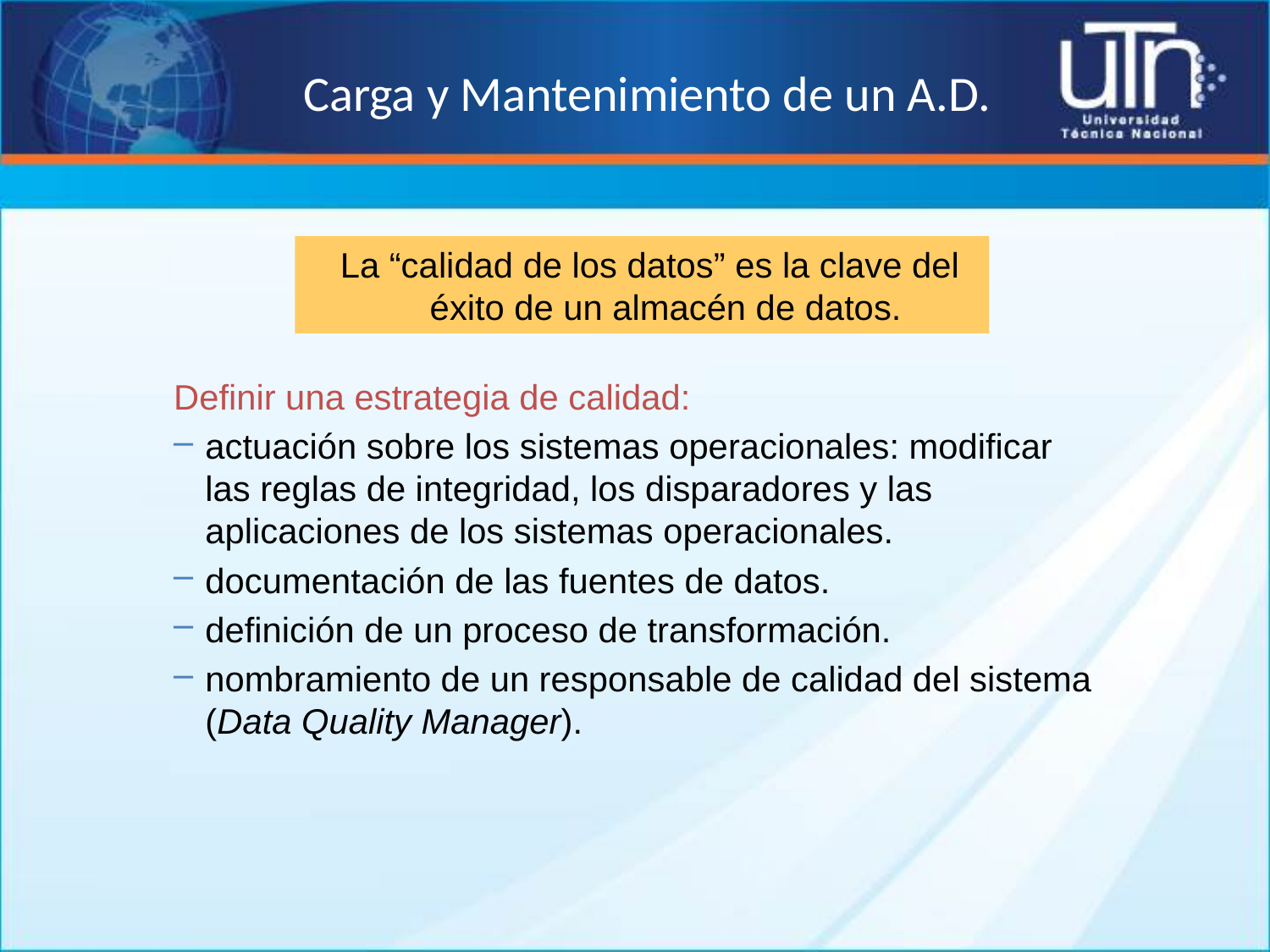

# Carga y Mantenimiento de un A.D.
La “calidad de los datos” es la clave del éxito de un almacén de datos.
Definir una estrategia de calidad:
actuación sobre los sistemas operacionales: modificar las reglas de integridad, los disparadores y las aplicaciones de los sistemas operacionales.
documentación de las fuentes de datos.
definición de un proceso de transformación.
nombramiento de un responsable de calidad del sistema (Data Quality Manager).